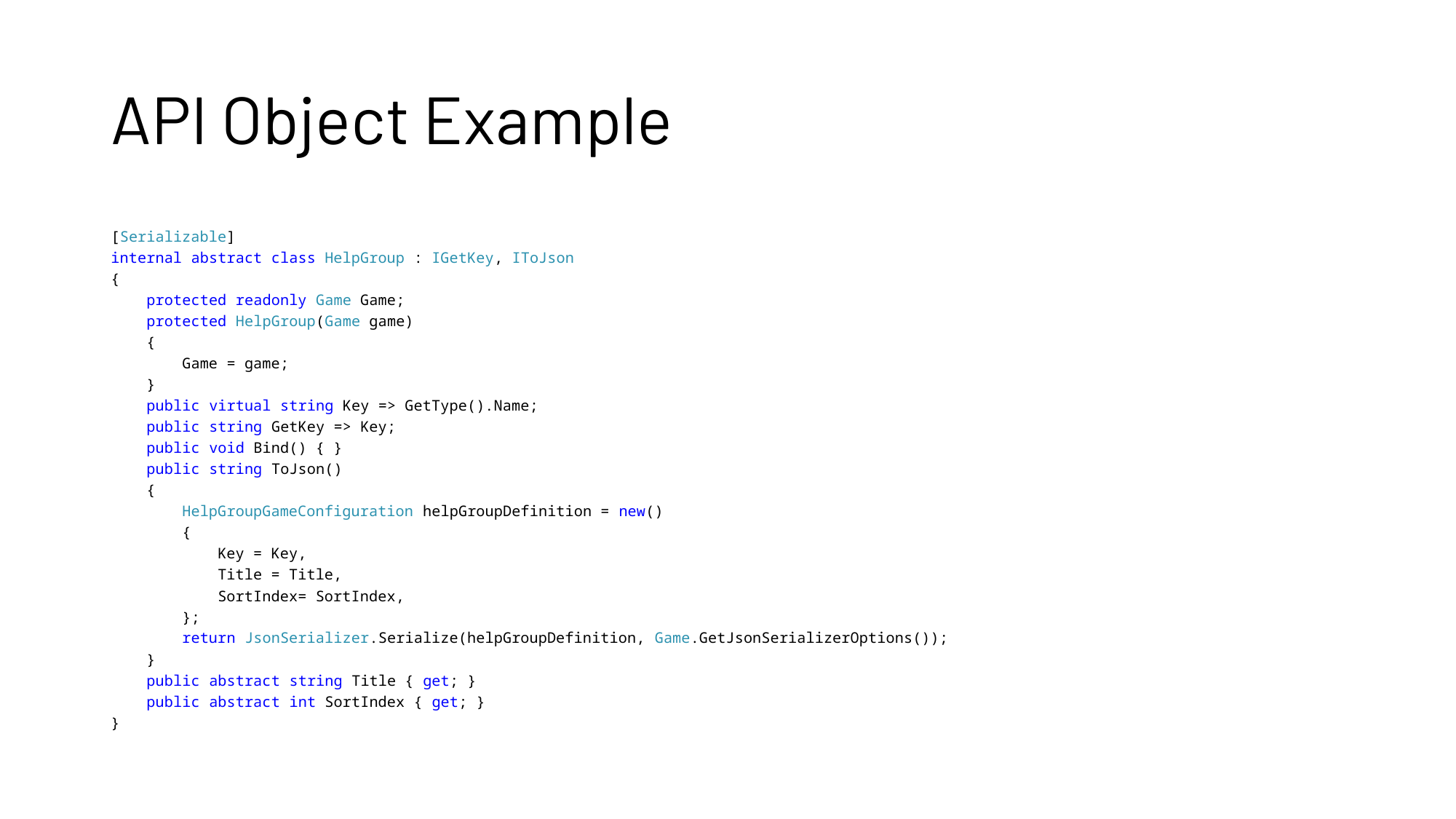

# API Object Example
[Serializable]
internal abstract class HelpGroup : IGetKey, IToJson
{
    protected readonly Game Game;
    protected HelpGroup(Game game)
    {
        Game = game;
    }
    public virtual string Key => GetType().Name;
    public string GetKey => Key;
    public void Bind() { }
    public string ToJson()
    {
        HelpGroupGameConfiguration helpGroupDefinition = new()
        {
            Key = Key,
            Title = Title,
            SortIndex= SortIndex,
        };
        return JsonSerializer.Serialize(helpGroupDefinition, Game.GetJsonSerializerOptions());
    }
    public abstract string Title { get; }
    public abstract int SortIndex { get; }
}